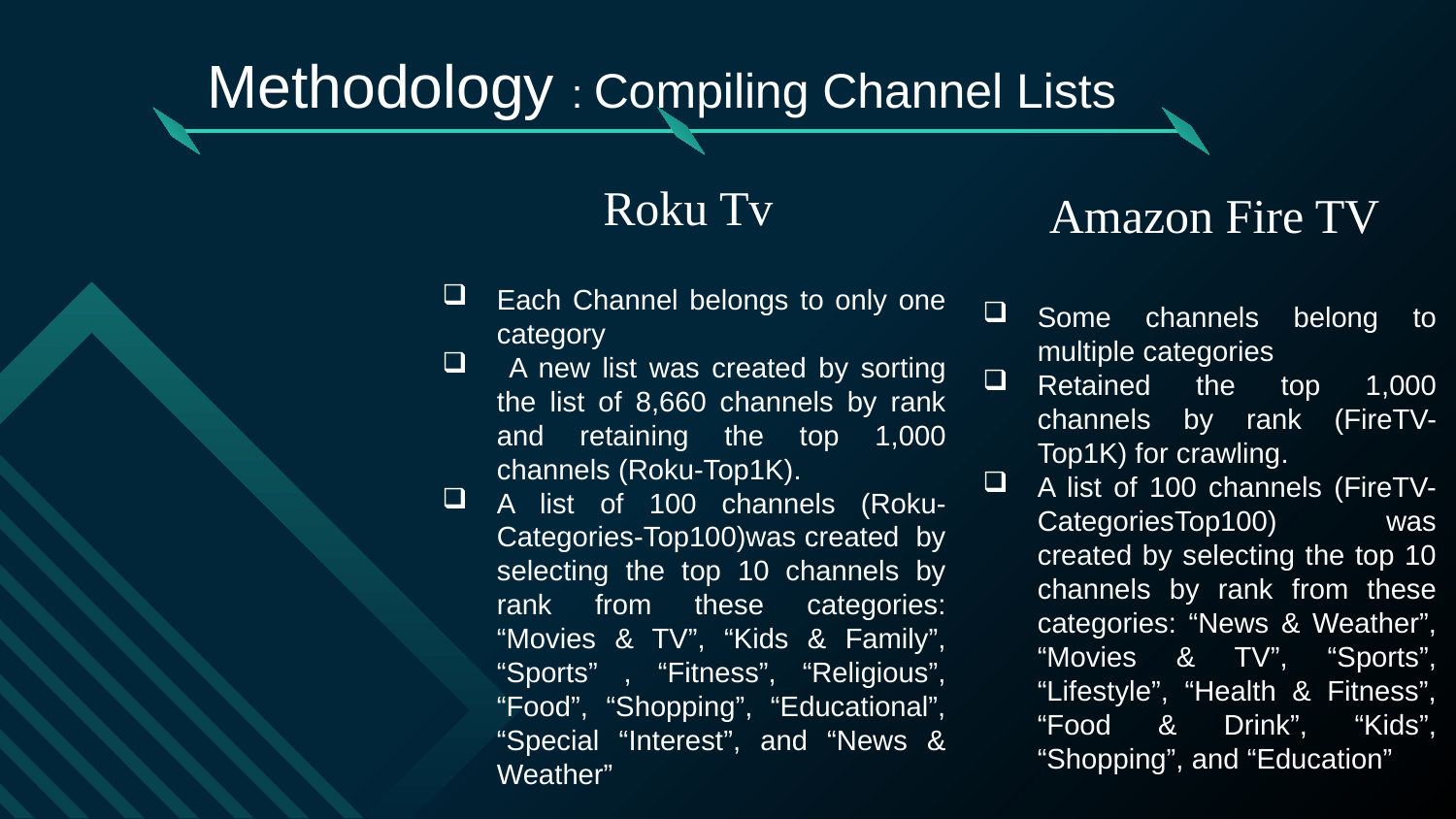

# Methodology : Compiling Channel Lists

Roku Tv
Amazon Fire TV
Each Channel belongs to only one category
 A new list was created by sorting the list of 8,660 channels by rank and retaining the top 1,000 channels (Roku-Top1K).
A list of 100 channels (Roku-Categories-Top100)was created  by selecting the top 10 channels by rank from these categories: “Movies & TV”, “Kids & Family”, “Sports” , “Fitness”, “Religious”, “Food”, “Shopping”, “Educational”, “Special “Interest”, and “News & Weather”

Some channels belong to multiple categories
Retained the top 1,000 channels by rank (FireTV-Top1K) for crawling.
A list of 100 channels (FireTV-CategoriesTop100) was created by selecting the top 10 channels by rank from these categories: “News & Weather”, “Movies & TV”, “Sports”, “Lifestyle”, “Health & Fitness”, “Food & Drink”, “Kids”, “Shopping”, and “Education”